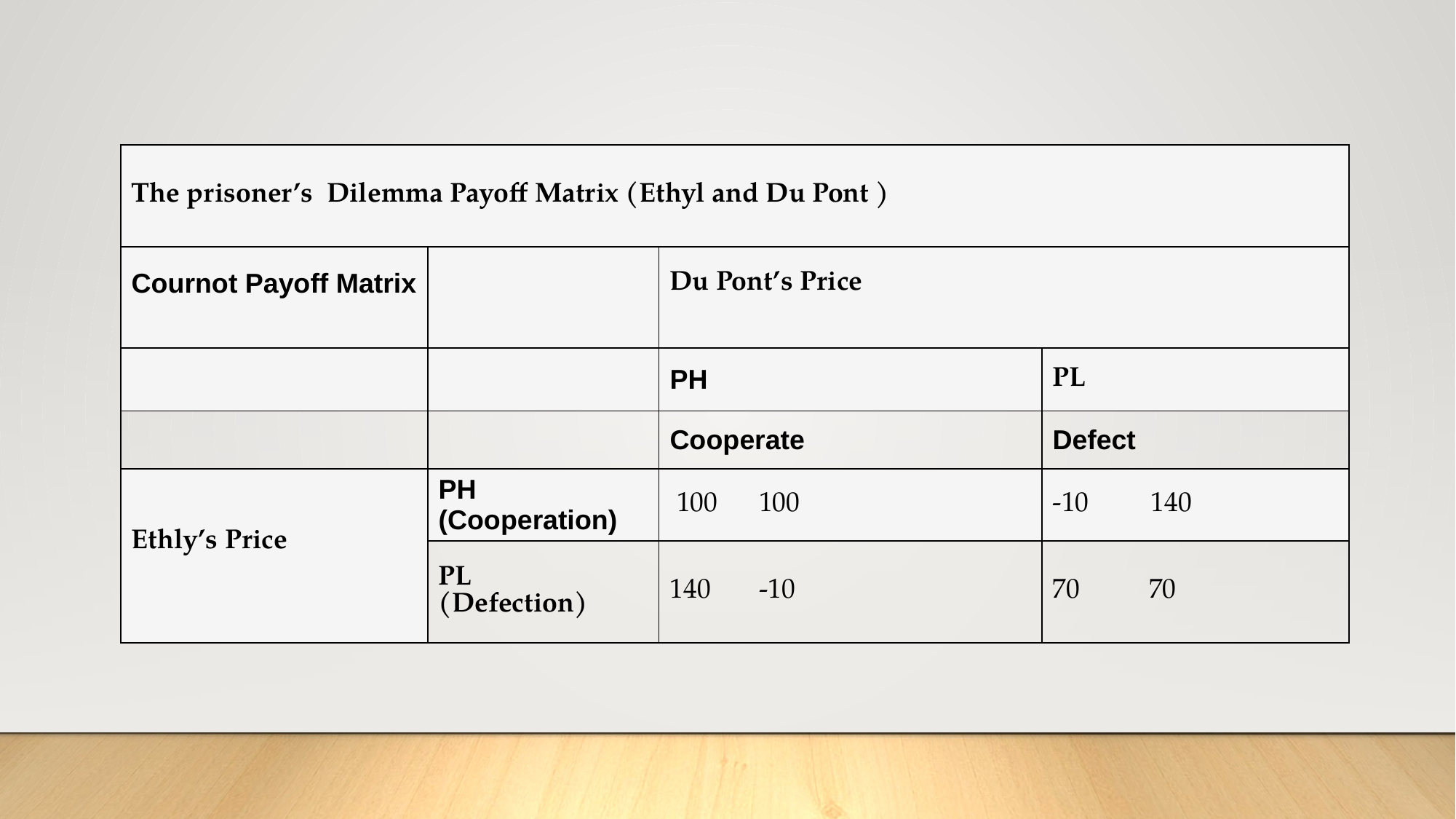

| The prisoner’s Dilemma Payoff Matrix (Ethyl and Du Pont ) |  |  |  |
| --- | --- | --- | --- |
| Cournot Payoff Matrix |  | Du Pont’s Price |  |
|  |  | PH | PL |
|  |  | Cooperate | Defect |
| Ethly’s Price | PH (Cooperation) | 100 100 | -10 140 |
|  | PL (Defection) | 140 -10 | 70 70 |